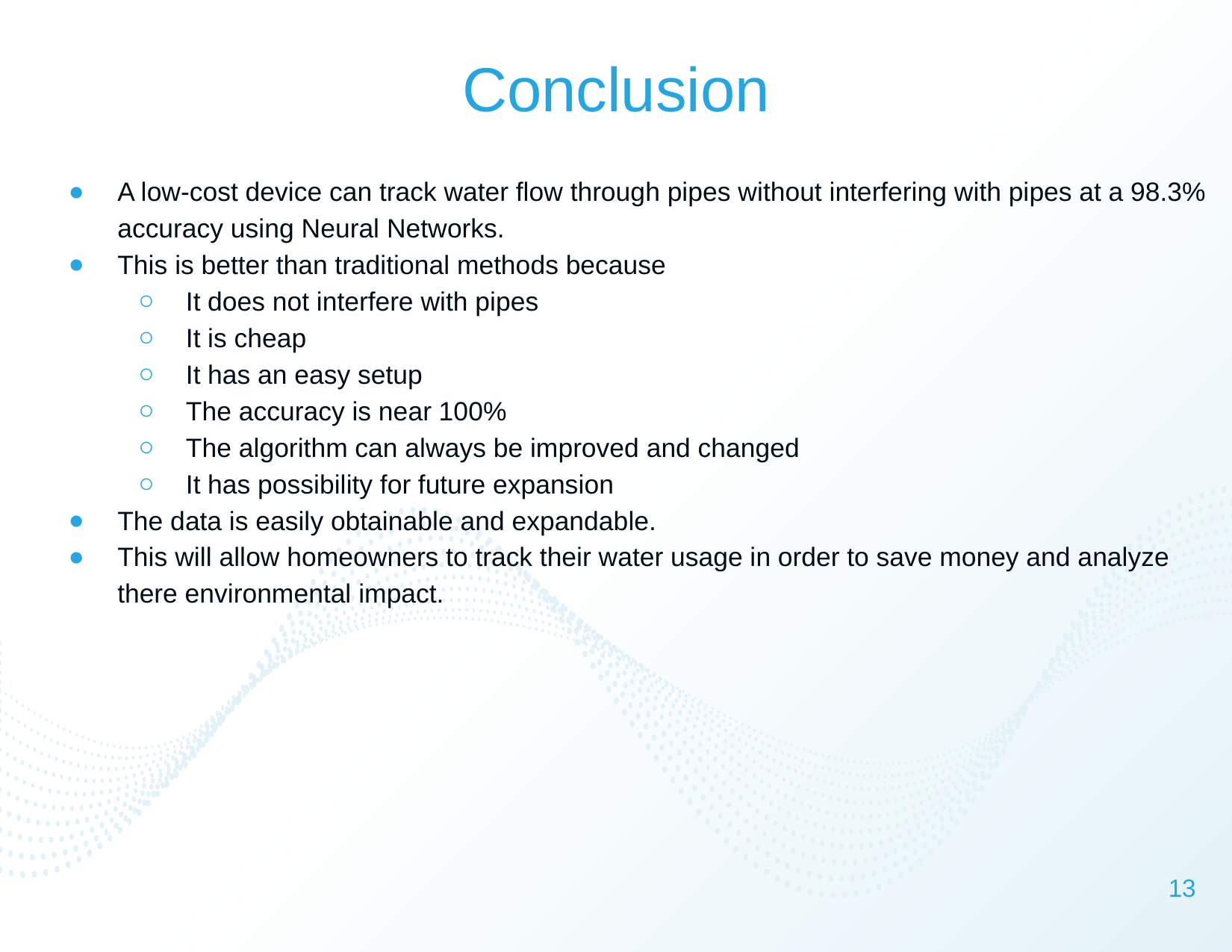

# Conclusion
A low-cost device can track water flow through pipes without interfering with pipes at a 98.3% accuracy using Neural Networks.
This is better than traditional methods because
It does not interfere with pipes
It is cheap
It has an easy setup
The accuracy is near 100%
The algorithm can always be improved and changed
It has possibility for future expansion
The data is easily obtainable and expandable.
This will allow homeowners to track their water usage in order to save money and analyze there environmental impact.
13